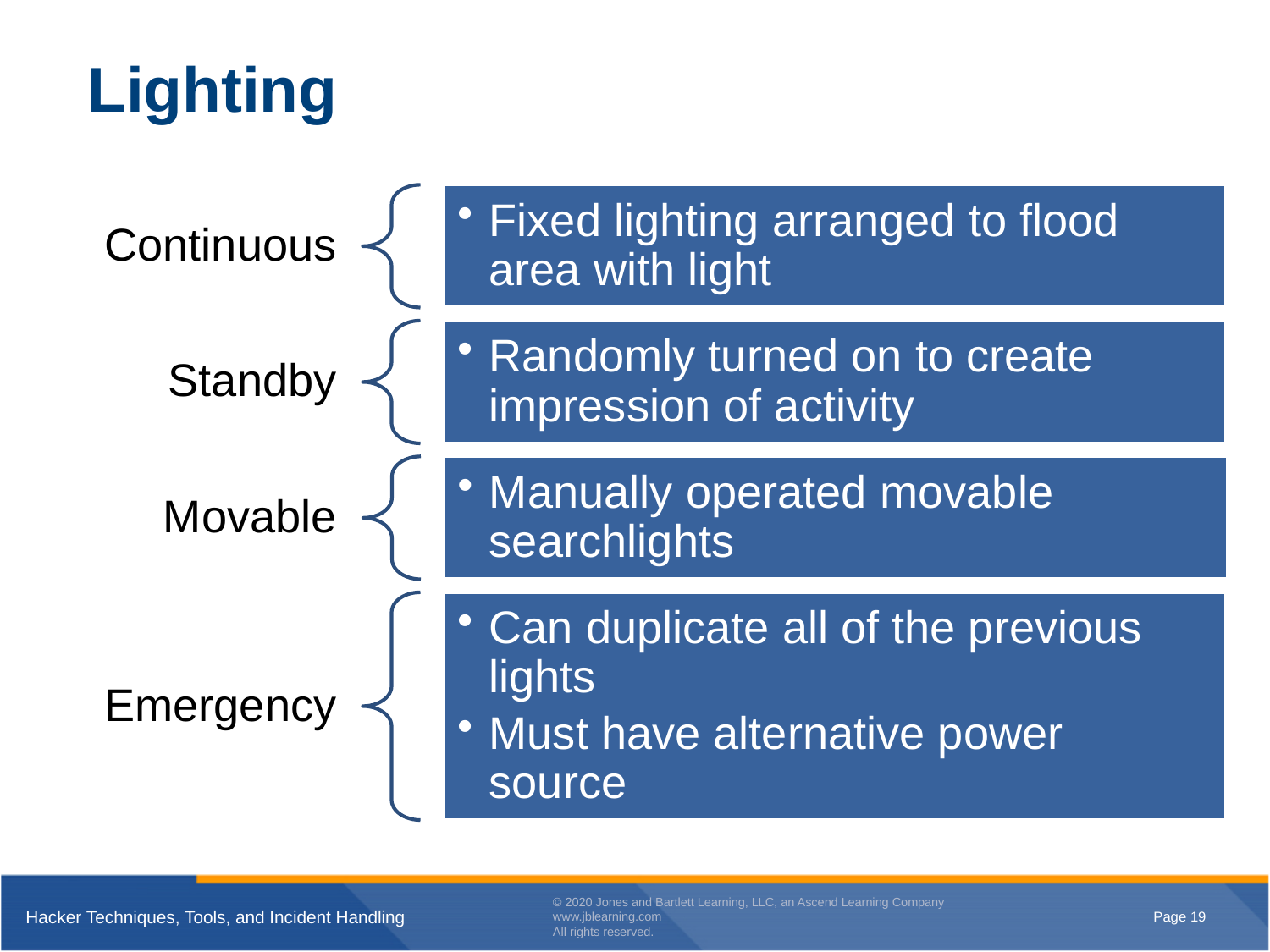

# Lighting
Continuous
Fixed lighting arranged to flood area with light
Standby
Randomly turned on to create impression of activity
Movable
Manually operated movable searchlights
Emergency
Can duplicate all of the previous lights
Must have alternative power source